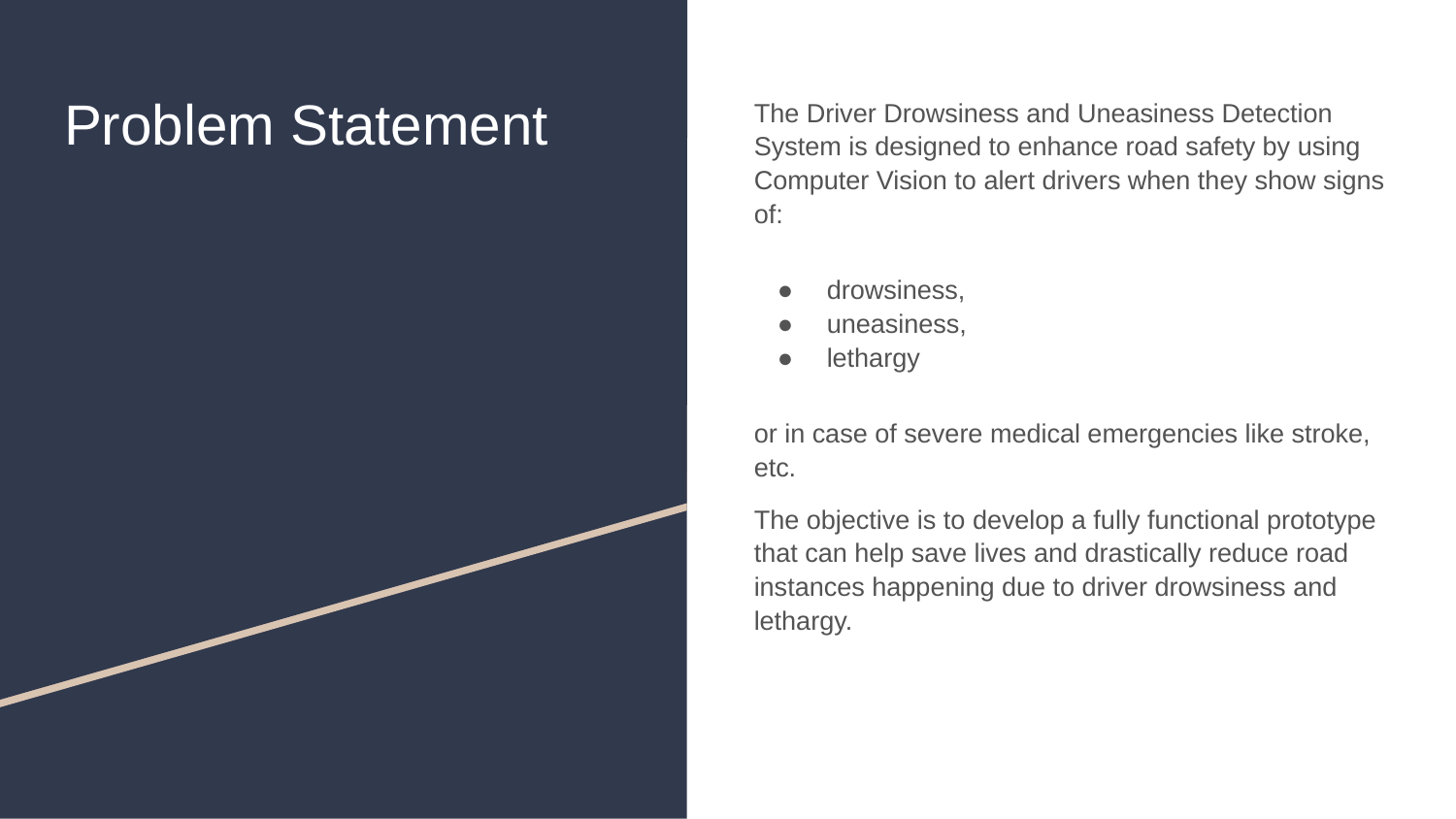

# Problem Statement
The Driver Drowsiness and Uneasiness Detection System is designed to enhance road safety by using Computer Vision to alert drivers when they show signs of:
drowsiness,
uneasiness,
lethargy
or in case of severe medical emergencies like stroke, etc.
The objective is to develop a fully functional prototype that can help save lives and drastically reduce road instances happening due to driver drowsiness and lethargy.